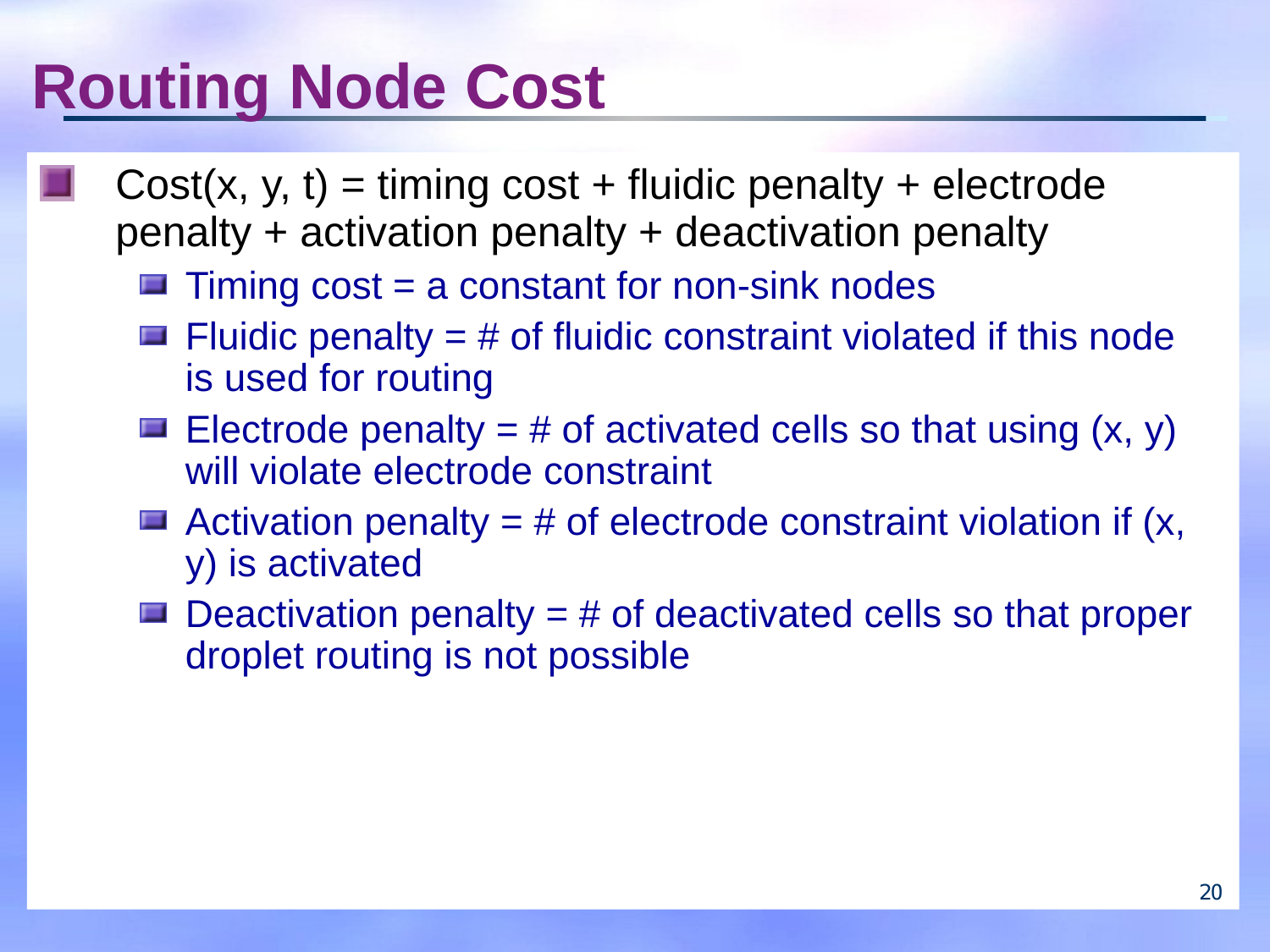

# Routing Node Cost
Cost(x, y, t) = timing cost + fluidic penalty + electrode penalty + activation penalty + deactivation penalty
Timing cost = a constant for non-sink nodes
Fluidic penalty = # of fluidic constraint violated if this node is used for routing
Electrode penalty = # of activated cells so that using (x, y) will violate electrode constraint
Activation penalty = # of electrode constraint violation if (x, y) is activated
Deactivation penalty = # of deactivated cells so that proper droplet routing is not possible
20